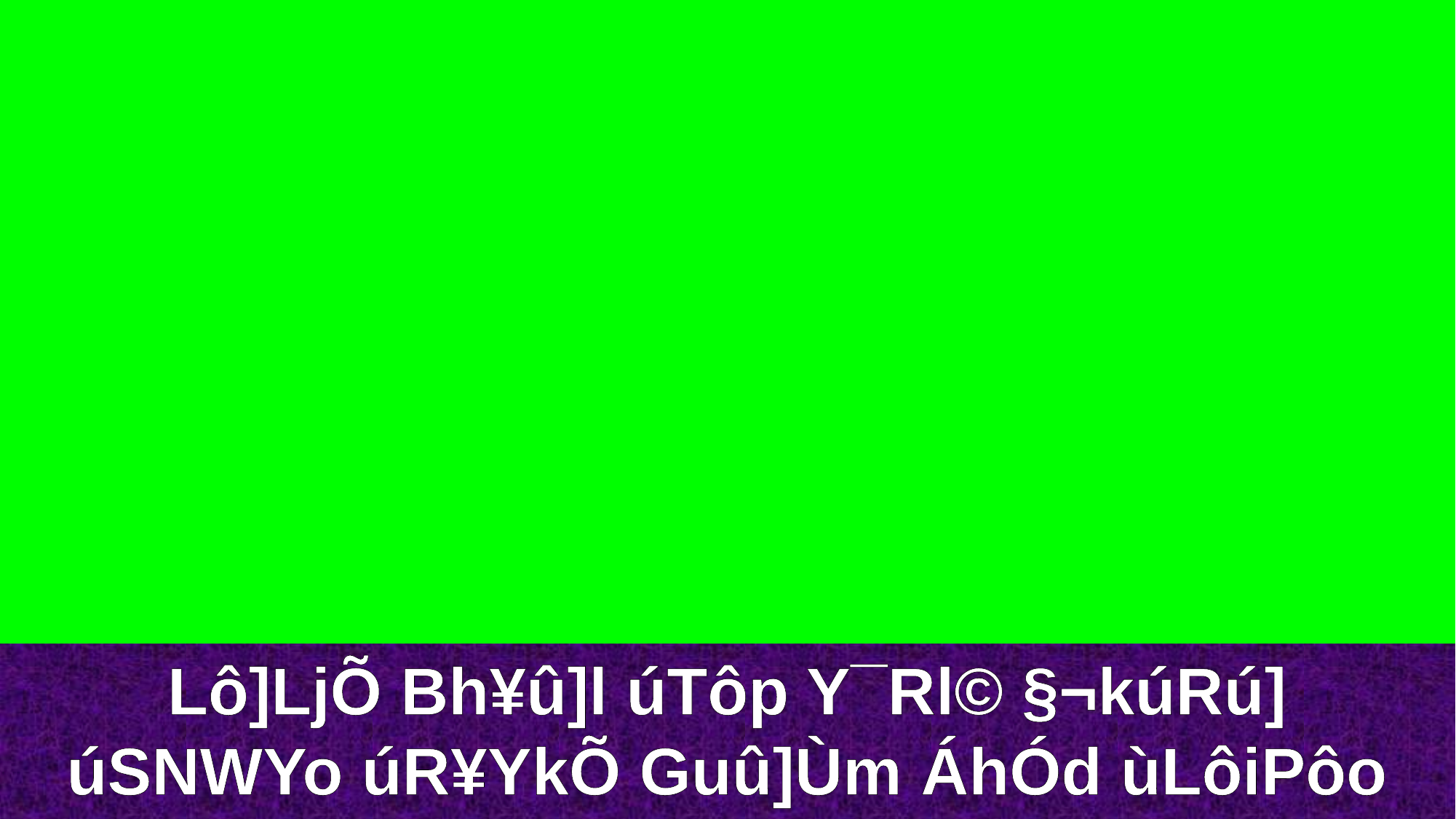

Lô]LjÕ Bh¥û]l úTôp Y¯Rl© §¬kúRú]
úSNWYo úR¥YkÕ Guû]Ùm ÁhÓd ùLôiPôo